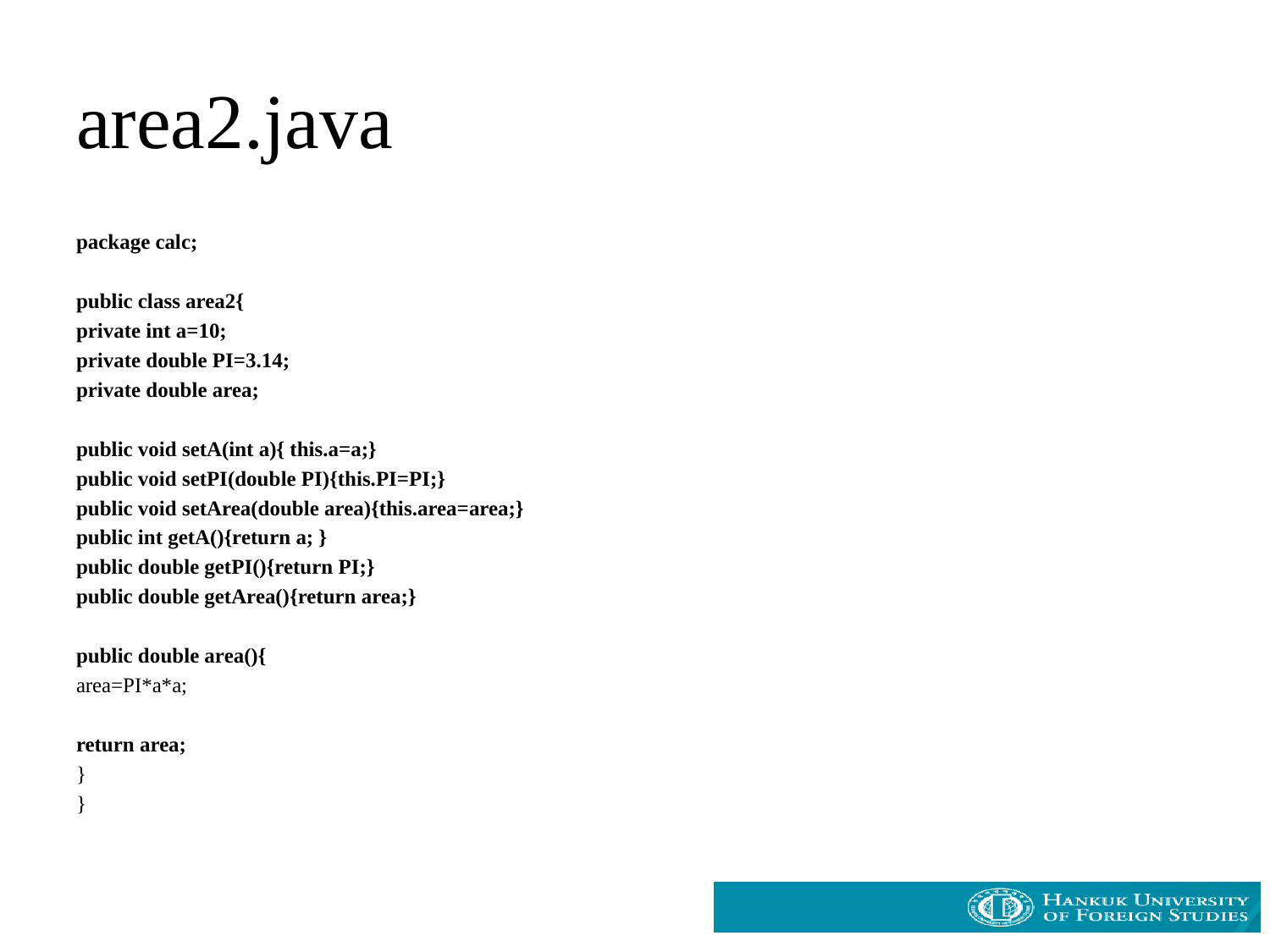

# area2.java
package calc;

public class area2{
private int a=10;
private double PI=3.14;
private double area;

public void setA(int a){ this.a=a;}
public void setPI(double PI){this.PI=PI;}
public void setArea(double area){this.area=area;}
public int getA(){return a; }
public double getPI(){return PI;}
public double getArea(){return area;}

public double area(){
area=PI*a*a;

return area;
}
}